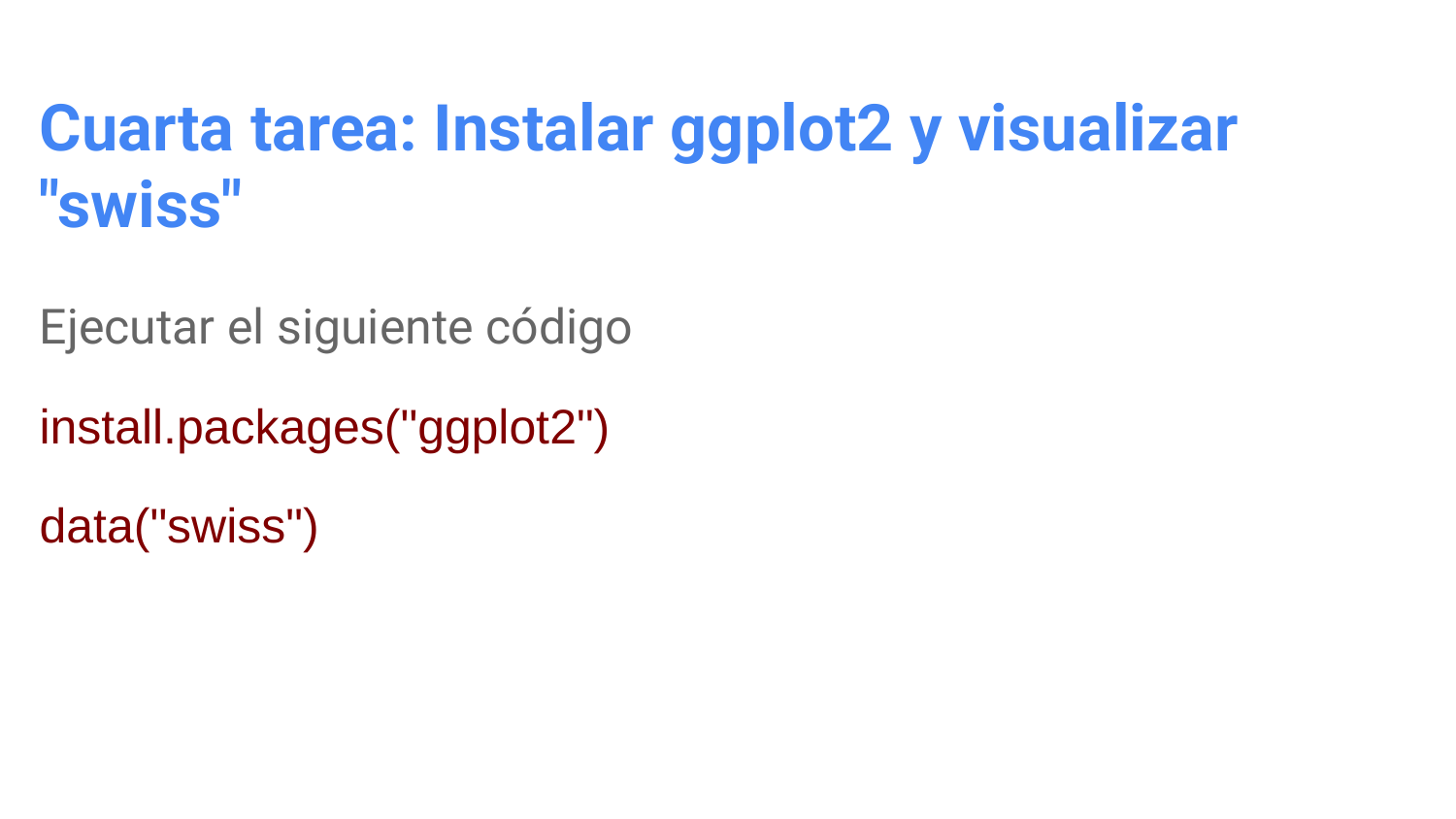

# Cuarta tarea: Instalar ggplot2 y visualizar "swiss"

Ejecutar el siguiente código
install.packages("ggplot2")
data("swiss")